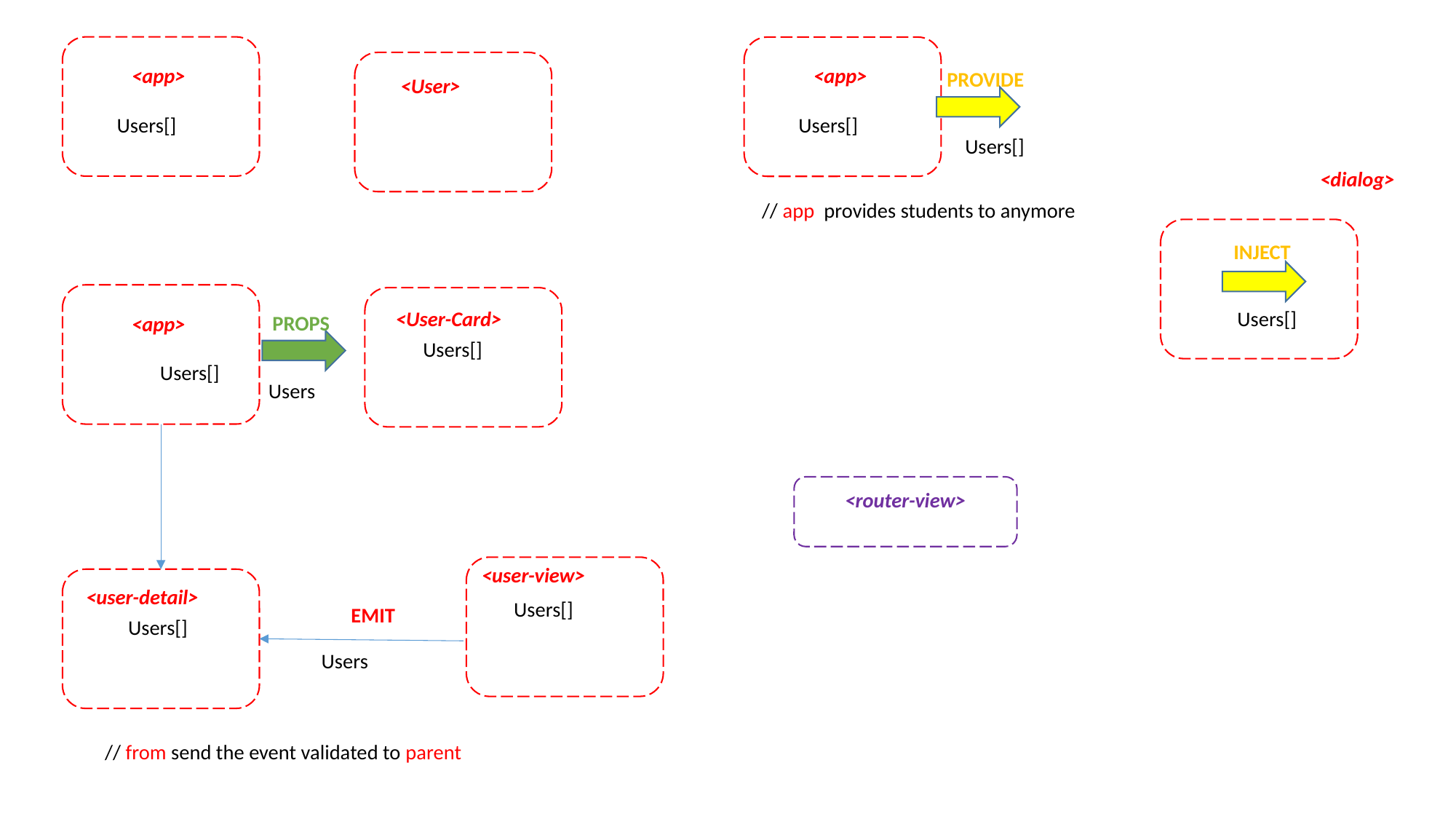

<app>
<app>
PROVIDE
<User>

Users[]
Users[]
Users[]
<dialog>
// app  provides students to anymore

INJECT

Users[]
<User-Card>
PROPS
<app>

Users[]
Users[]
Users

<router-view>
<user-view>

<user-detail>
Users[]
EMIT
Users[]
Users
// from send the event validated to parent